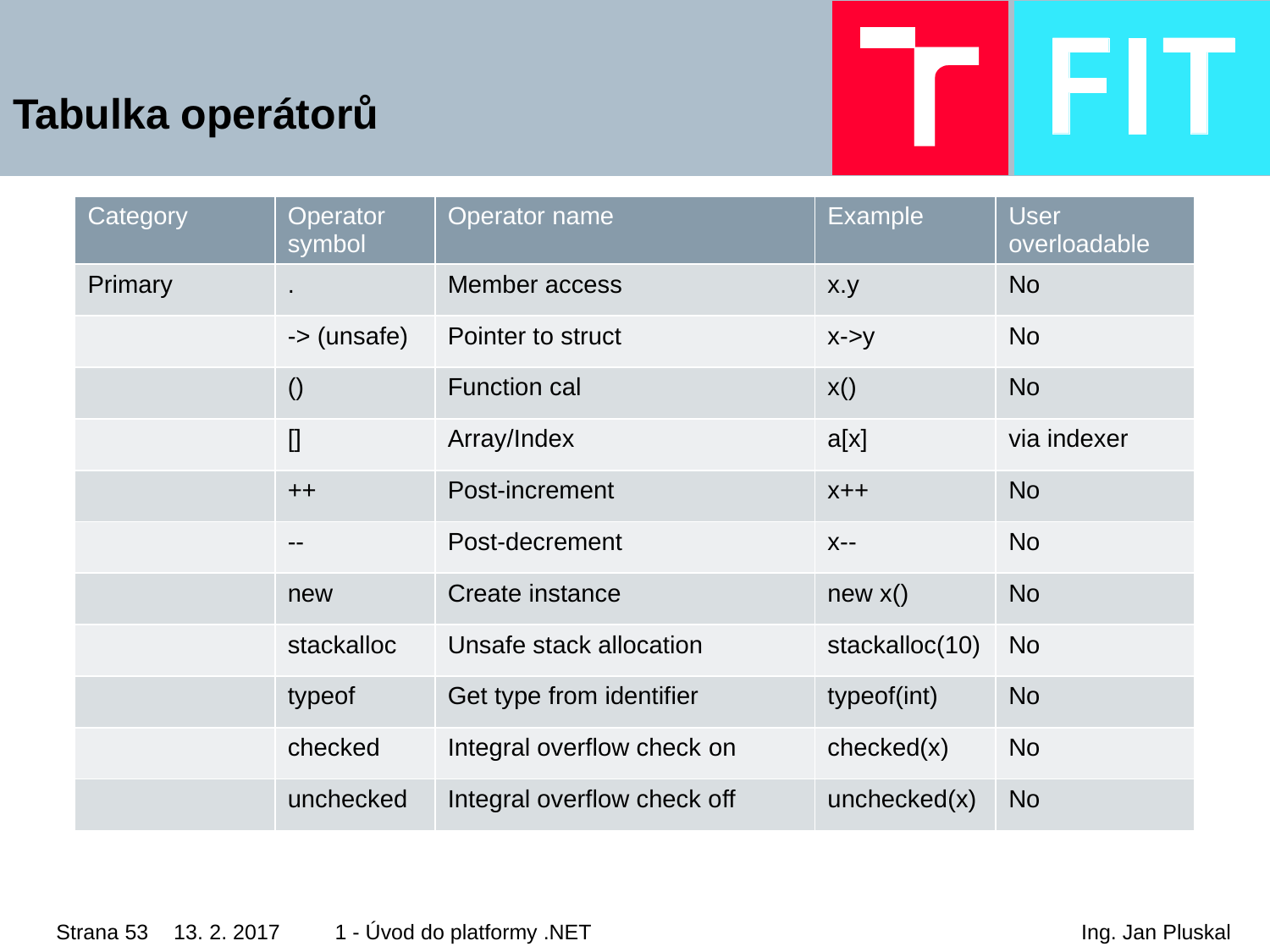

# Tabulka operátorů
| Category | Operator symbol | Operator name | Example | User overloadable |
| --- | --- | --- | --- | --- |
| Primary | . | Member access | x.y | No |
|  | -> (unsafe) | Pointer to struct | x->y | No |
|  | () | Function cal | x() | No |
|  | [] | Array/Index | a[x] | via indexer |
|  | ++ | Post-increment | x++ | No |
|  | -- | Post-decrement | x-- | No |
|  | new | Create instance | new x() | No |
|  | stackalloc | Unsafe stack allocation | stackalloc(10) | No |
|  | typeof | Get type from identifier | typeof(int) | No |
|  | checked | Integral overflow check on | checked(x) | No |
|  | unchecked | Integral overflow check off | unchecked(x) | No |